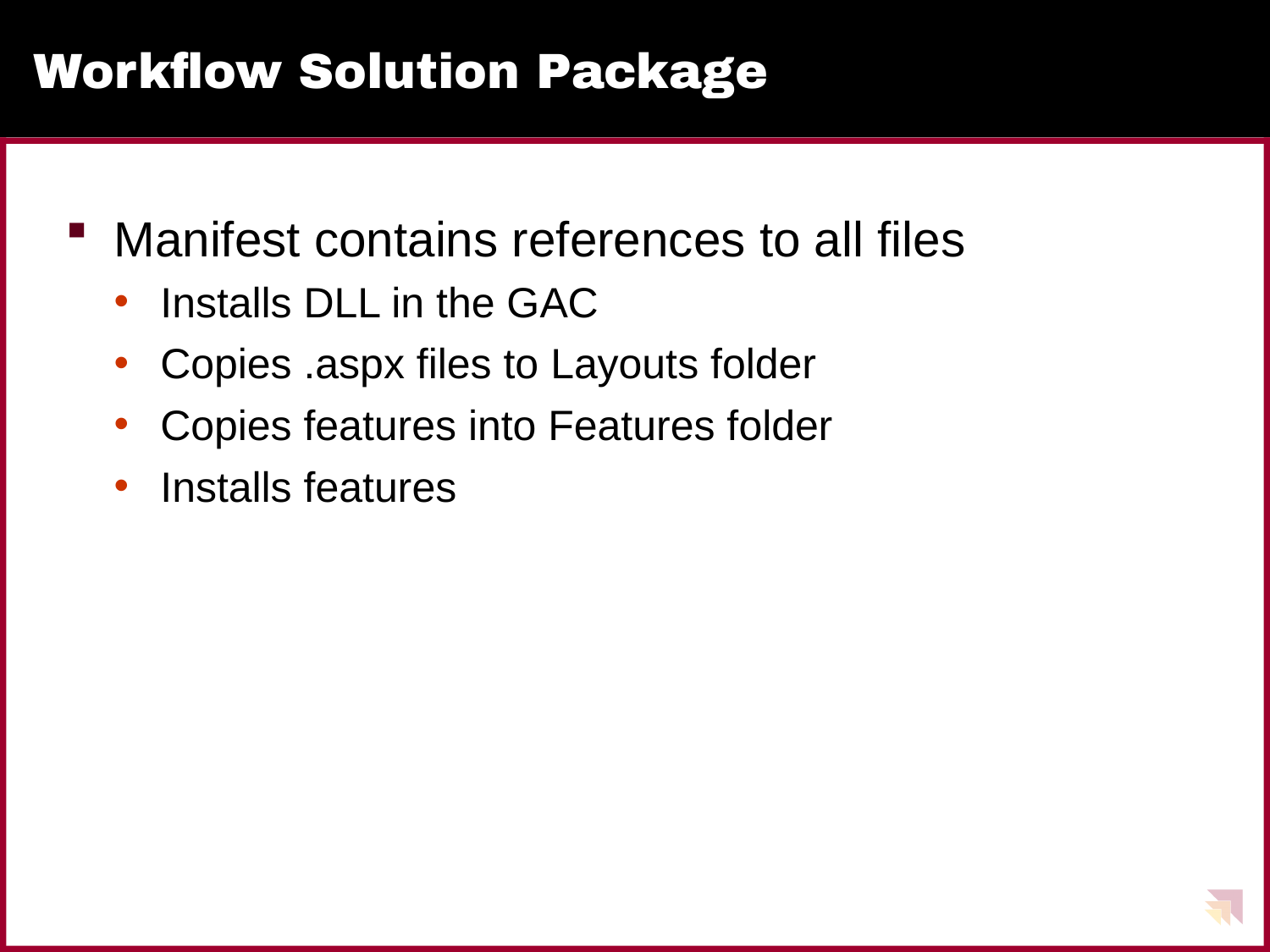

# Workflow Solution Package
Manifest contains references to all files
Installs DLL in the GAC
Copies .aspx files to Layouts folder
Copies features into Features folder
Installs features